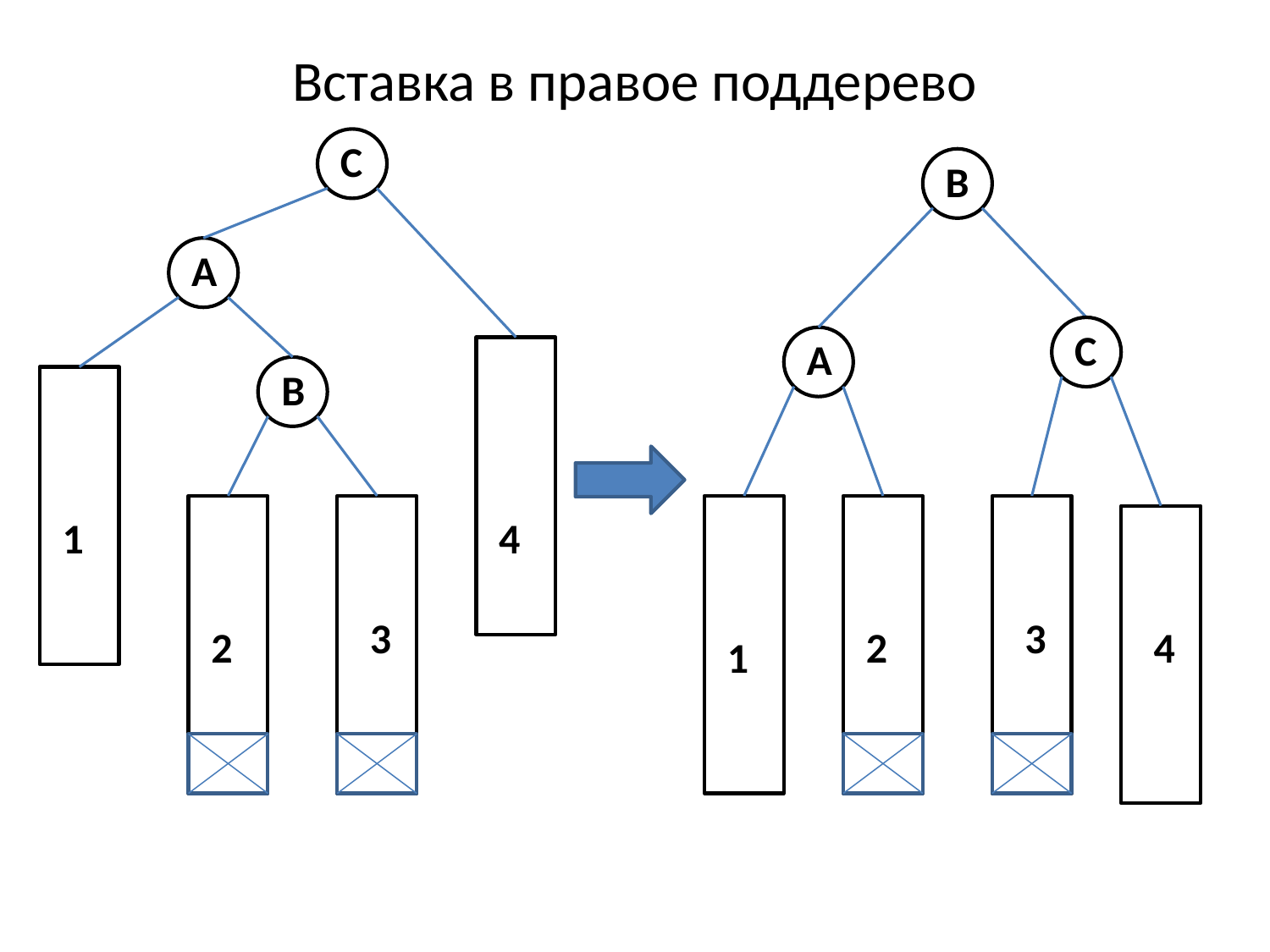

# Вставка в правое поддерево

С

B

A

С

A

B

1
4

3
3
2
2
4
1